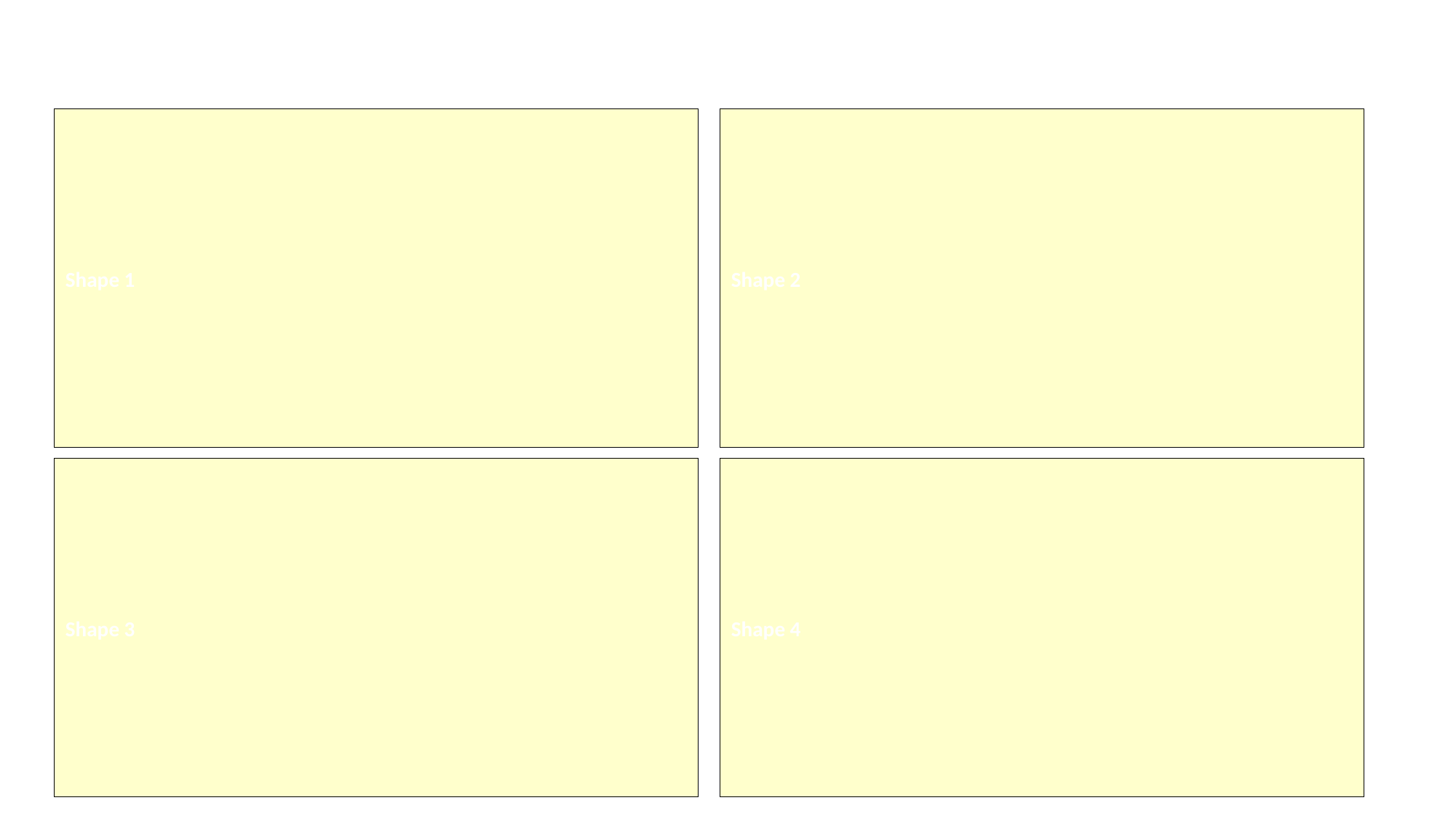

#
Shape 1
Shape 2
Shape 3
Shape 4